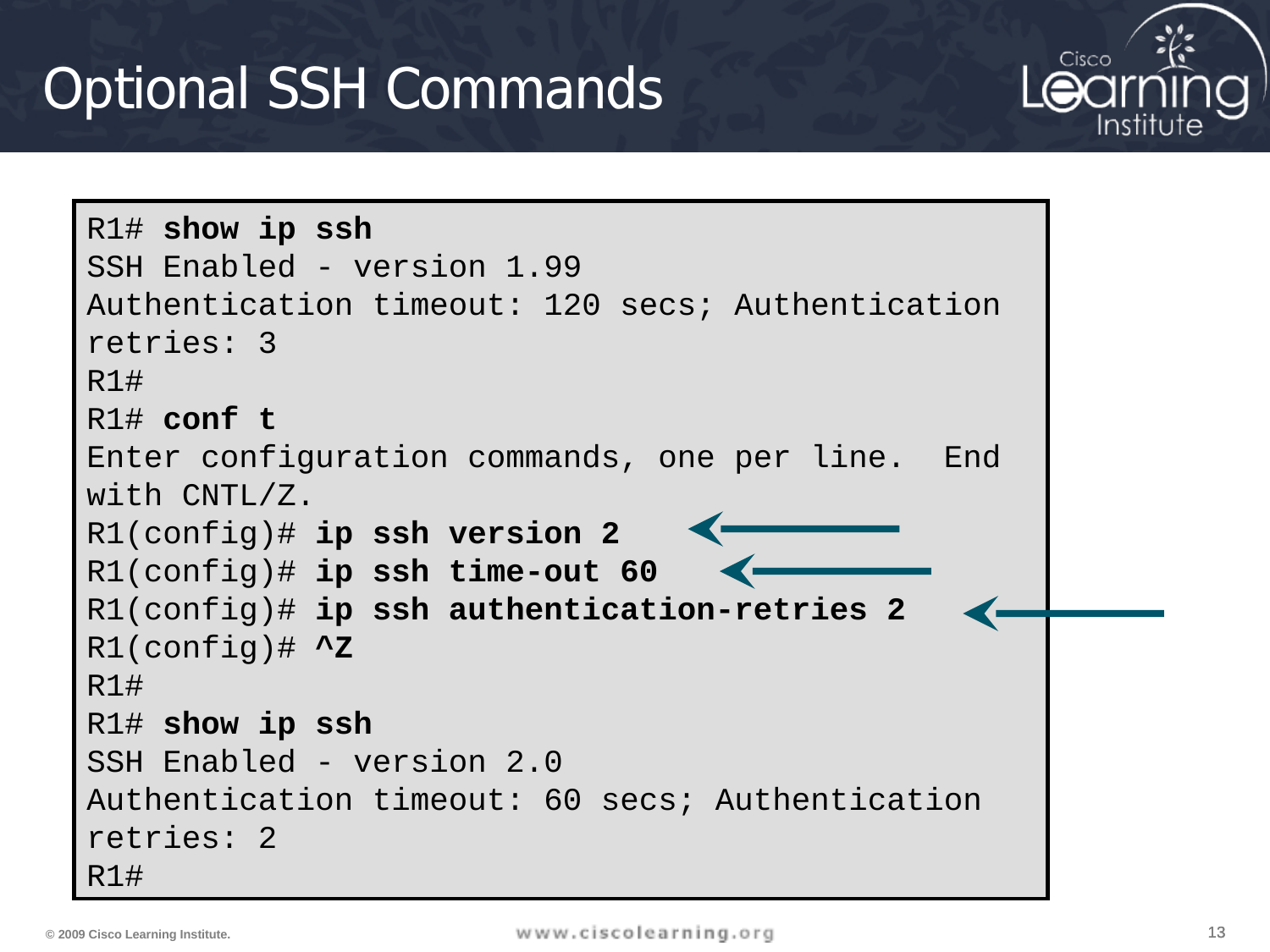

# Optional SSH Commands

R1# show ip ssh
SSH Enabled - version 1.99
Authentication timeout: 120 secs; Authentication retries: 3
R1#
R1# conf t
Enter configuration commands, one per line.  End with CNTL/Z.
R1(config)# ip ssh version 2
R1(config)# ip ssh time-out 60
R1(config)# ip ssh authentication-retries 2
R1(config)# ^Z
R1#
R1# show ip ssh
SSH Enabled - version 2.0
Authentication timeout: 60 secs; Authentication retries: 2
R1#